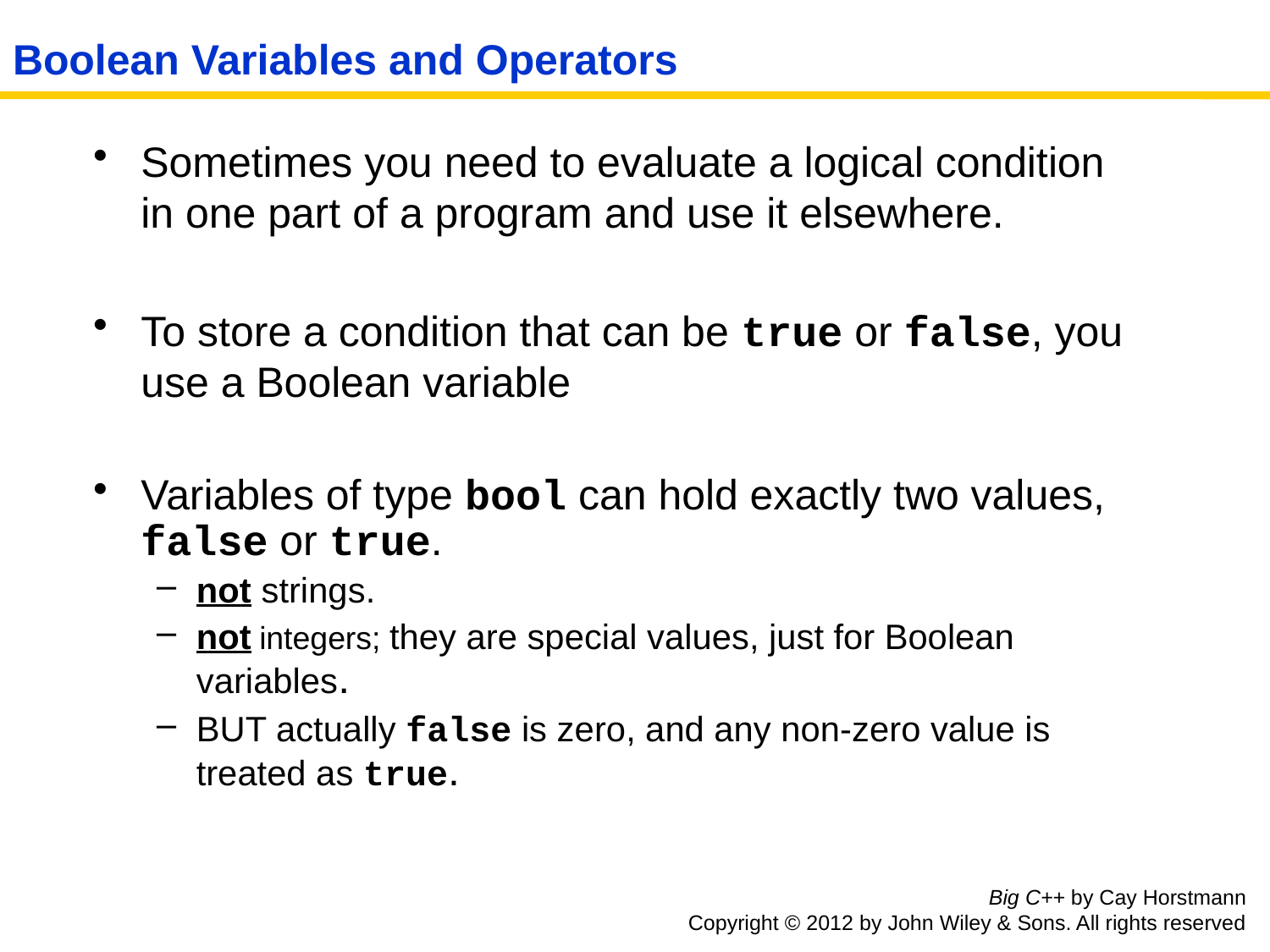

# Boolean Variables and Operators
Sometimes you need to evaluate a logical condition in one part of a program and use it elsewhere.

To store a condition that can be true or false, you use a Boolean variable

Variables of type bool can hold exactly two values, false or true.
not strings.
not integers; they are special values, just for Boolean variables.
BUT actually false is zero, and any non-zero value is treated as true.
Big C++ by Cay Horstmann
Copyright © 2012 by John Wiley & Sons. All rights reserved